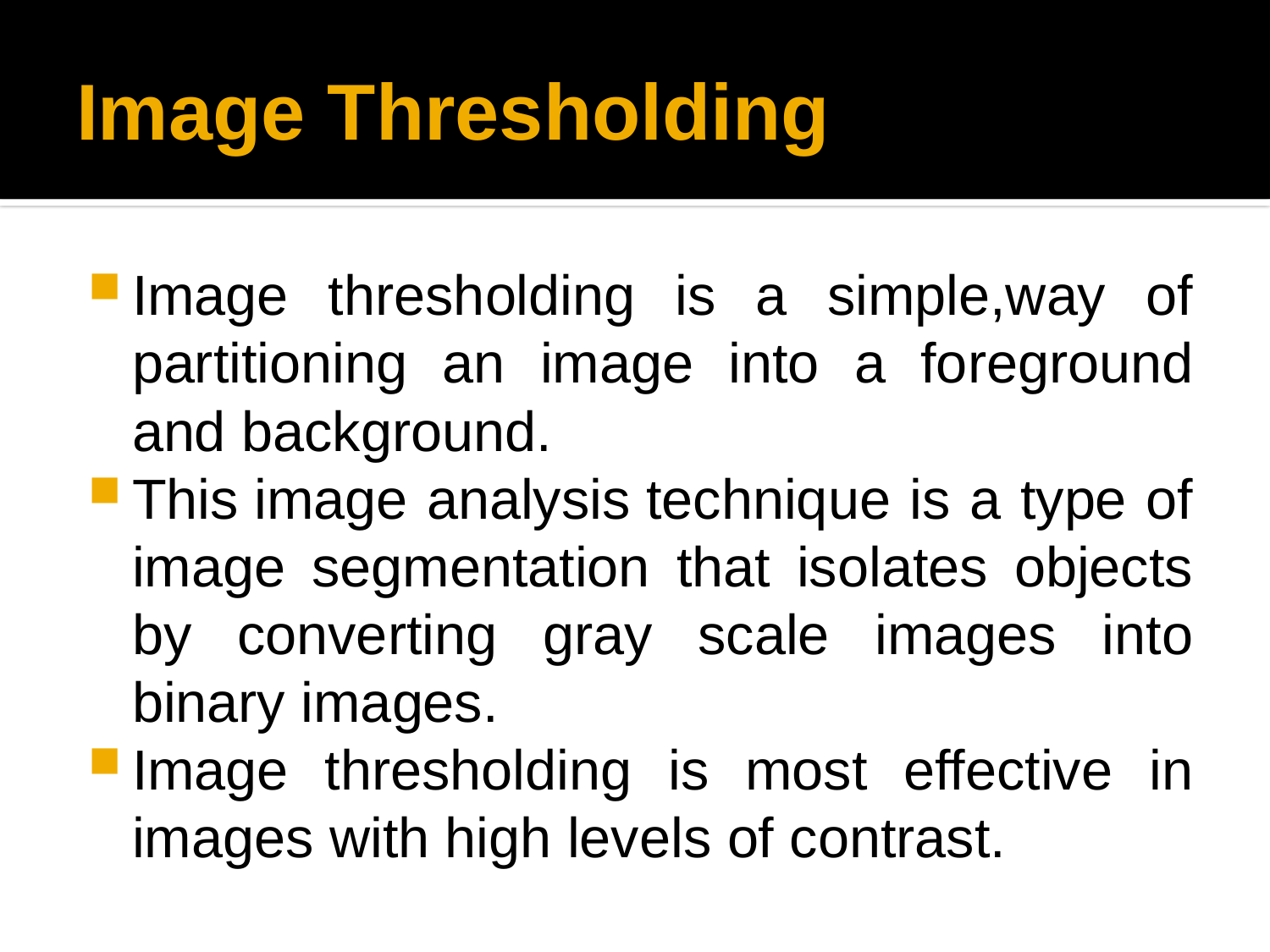

# Image Thresholding
Image thresholding is a simple,way of partitioning an image into a foreground and background.
This image analysis technique is a type of image segmentation that isolates objects by converting gray scale images into binary images.
Image thresholding is most effective in images with high levels of contrast.